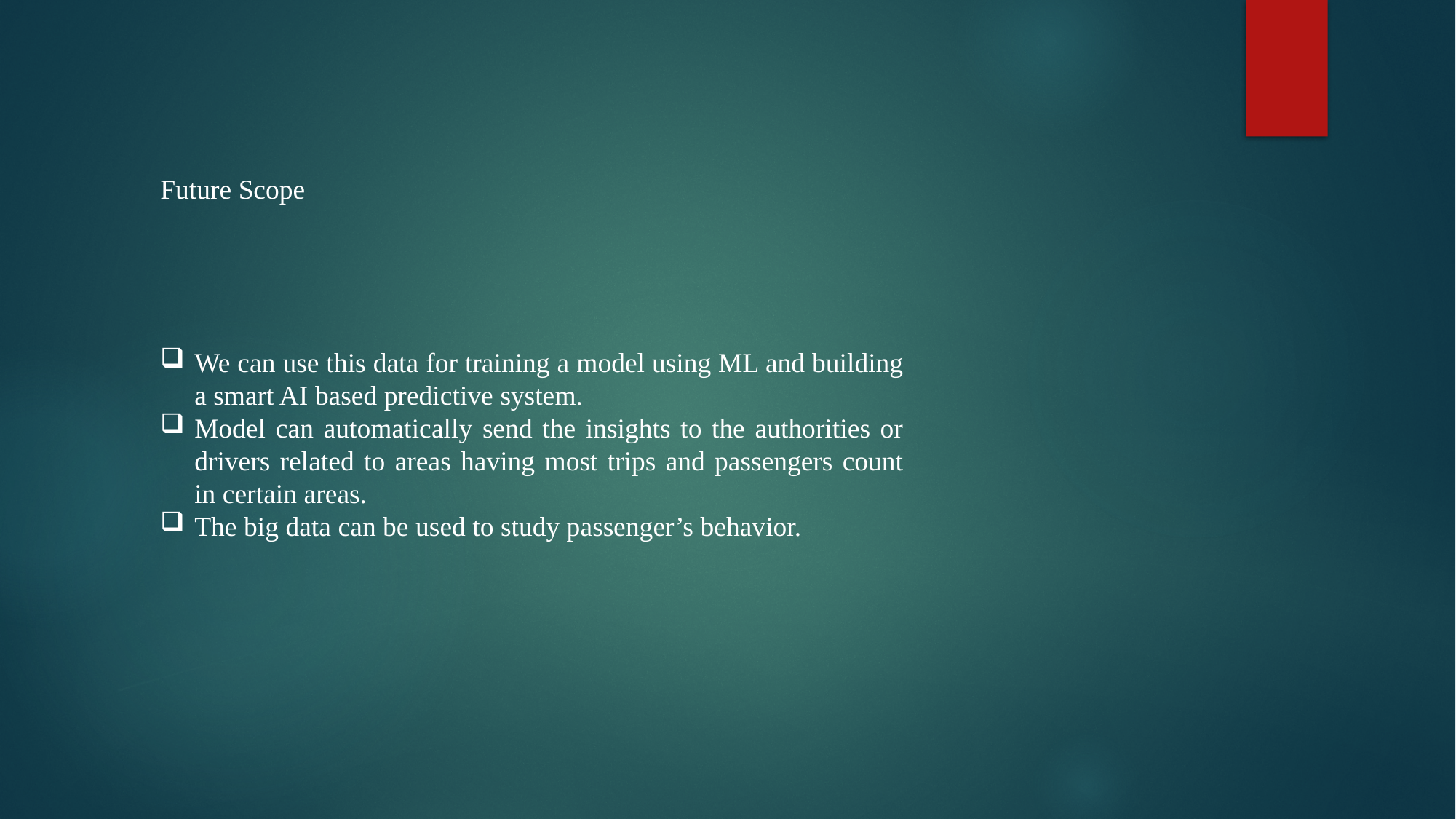

Future Scope

We can use this data for training a model using ML and building a smart AI based predictive system.
Model can automatically send the insights to the authorities or drivers related to areas having most trips and passengers count in certain areas.
The big data can be used to study passenger’s behavior.